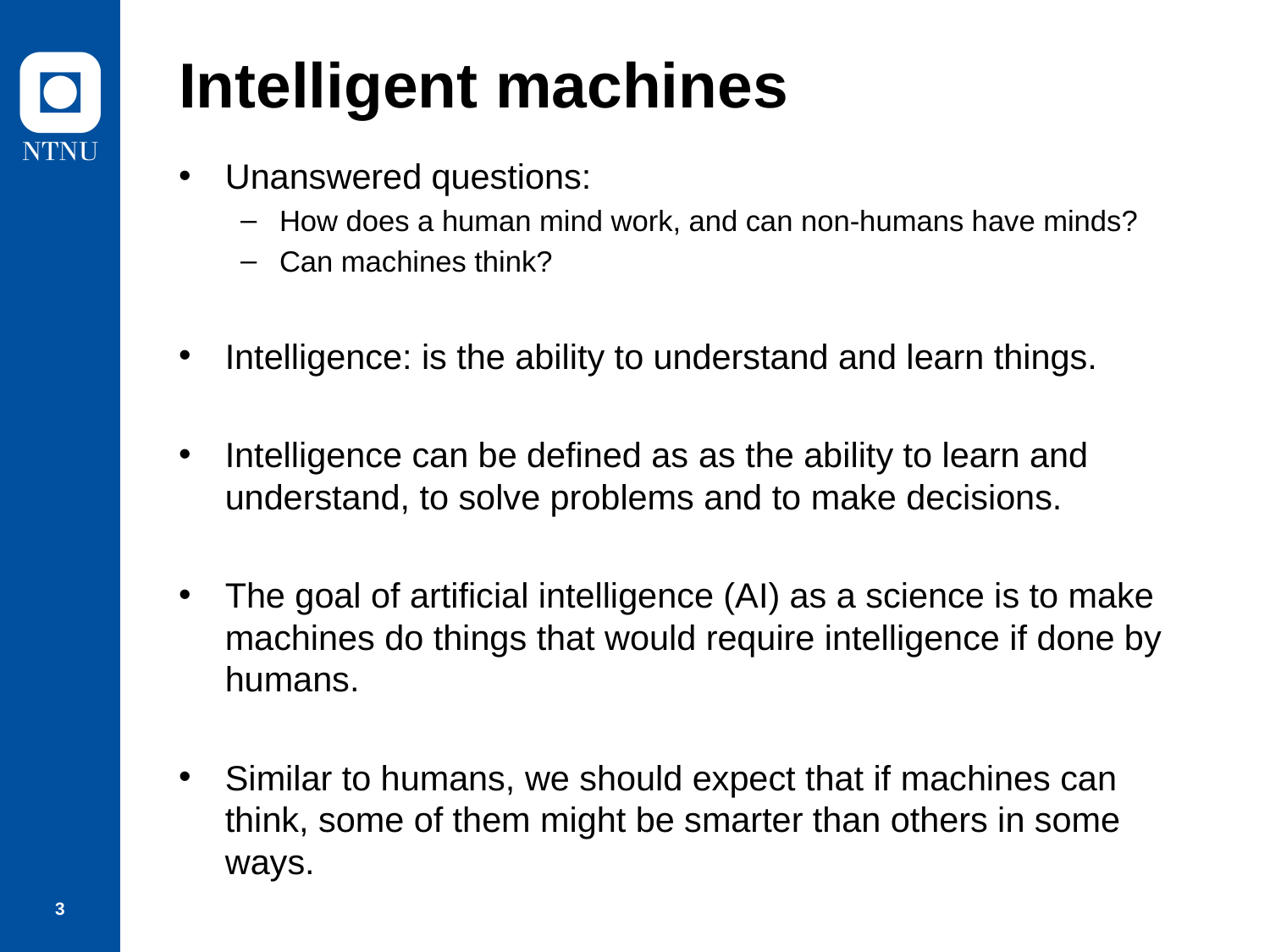

# Intelligent machines
Unanswered questions:
How does a human mind work, and can non-humans have minds?
Can machines think?

Intelligence: is the ability to understand and learn things.

Intelligence can be defined as as the ability to learn and understand, to solve problems and to make decisions.

The goal of artificial intelligence (AI) as a science is to make machines do things that would require intelligence if done by humans.

Similar to humans, we should expect that if machines can think, some of them might be smarter than others in some ways.